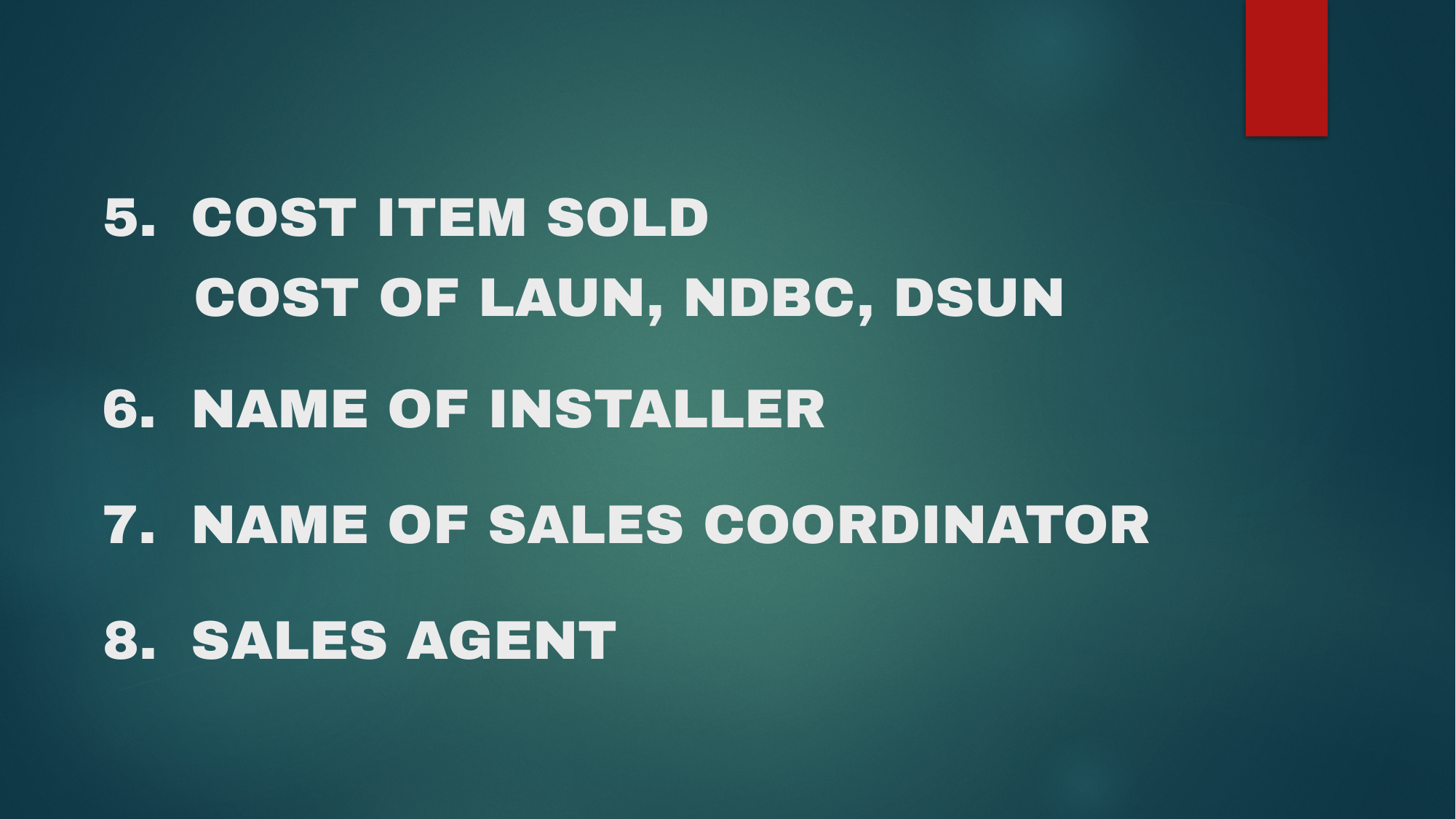

# COST ITEM SOLD
     COST OF LAUN, NDBC, DSUN
NAME OF INSTALLER
NAME OF SALES COORDINATOR
SALES AGENT